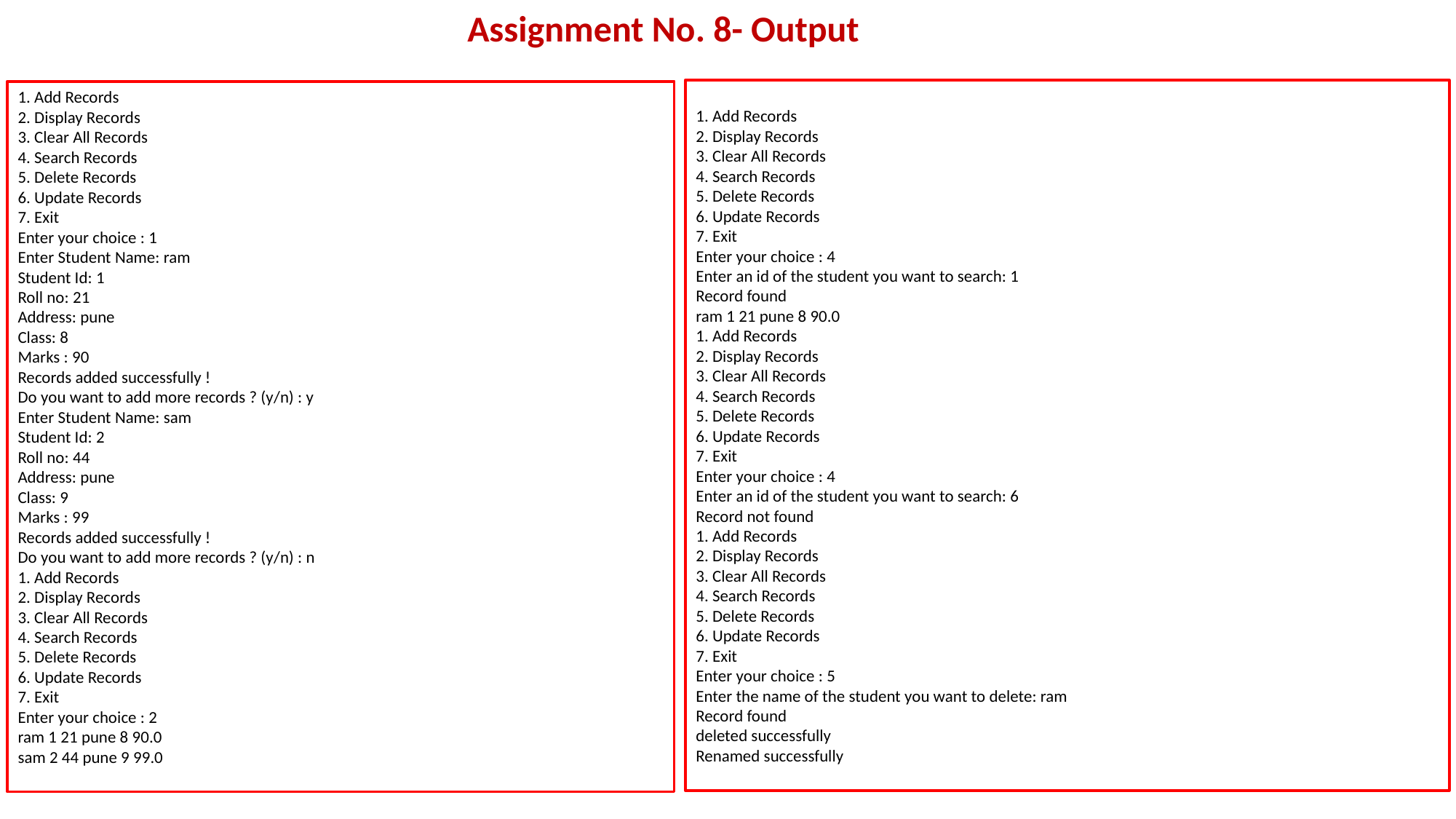

Assignment No. 8- Output

1. Add Records
2. Display Records
3. Clear All Records
4. Search Records
5. Delete Records
6. Update Records
7. Exit
Enter your choice : 4
Enter an id of the student you want to search: 1
Record found
ram 1 21 pune 8 90.0
1. Add Records
2. Display Records
3. Clear All Records
4. Search Records
5. Delete Records
6. Update Records
7. Exit
Enter your choice : 4
Enter an id of the student you want to search: 6
Record not found
1. Add Records
2. Display Records
3. Clear All Records
4. Search Records
5. Delete Records
6. Update Records
7. Exit
Enter your choice : 5
Enter the name of the student you want to delete: ram
Record found
deleted successfully
Renamed successfully

1. Add Records
2. Display Records
3. Clear All Records
4. Search Records
5. Delete Records
6. Update Records
7. Exit
Enter your choice : 1
Enter Student Name: ram
Student Id: 1
Roll no: 21
Address: pune
Class: 8
Marks : 90
Records added successfully !
Do you want to add more records ? (y/n) : y
Enter Student Name: sam
Student Id: 2
Roll no: 44
Address: pune
Class: 9
Marks : 99
Records added successfully !
Do you want to add more records ? (y/n) : n
1. Add Records
2. Display Records
3. Clear All Records
4. Search Records
5. Delete Records
6. Update Records
7. Exit
Enter your choice : 2
ram 1 21 pune 8 90.0
sam 2 44 pune 9 99.0